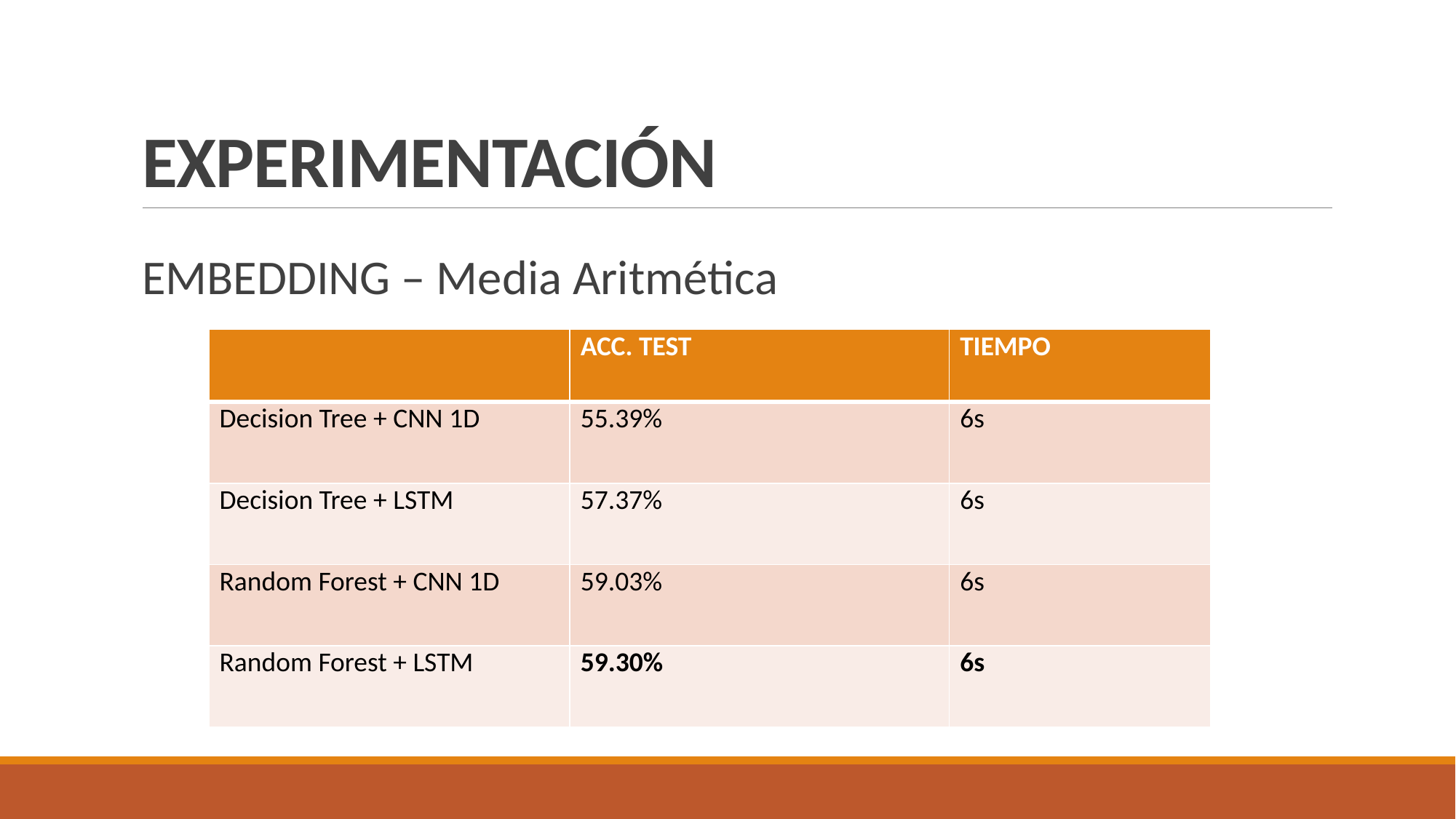

# EXPERIMENTACIÓN
EMBEDDING – Media Aritmética

| ​ | ACC. TEST | TIEMPO |
| --- | --- | --- |
| Decision Tree + CNN 1D | 55.39% | 6s |
| Decision Tree + LSTM | 57.37% | 6s |
| Random Forest + CNN 1D | 59.03% | 6s |
| Random Forest + LSTM | 59.30% | 6s |